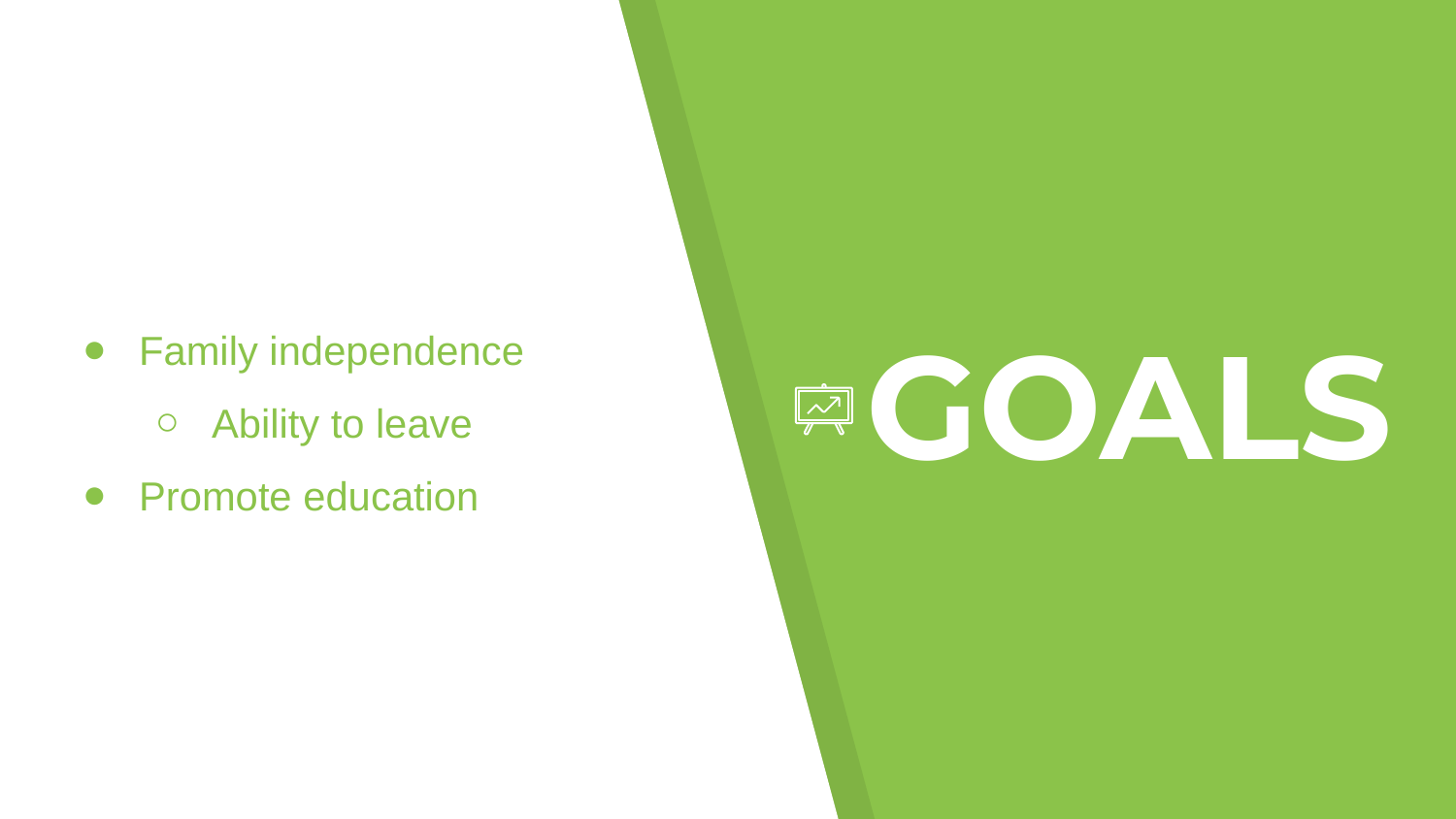

Family independence
Ability to leave
Promote education
GOALS